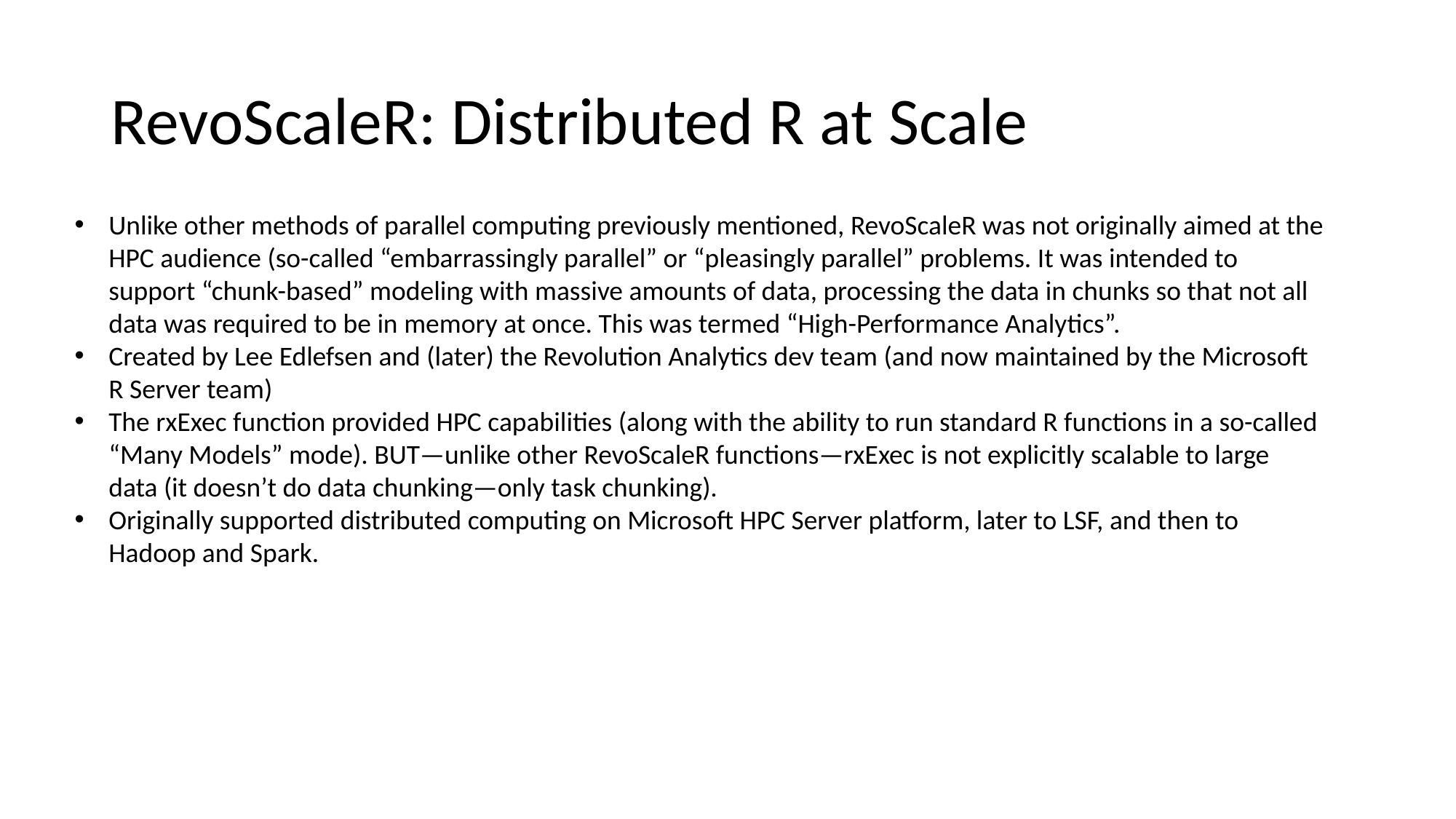

# RevoScaleR: Distributed R at Scale
Unlike other methods of parallel computing previously mentioned, RevoScaleR was not originally aimed at the HPC audience (so-called “embarrassingly parallel” or “pleasingly parallel” problems. It was intended to support “chunk-based” modeling with massive amounts of data, processing the data in chunks so that not all data was required to be in memory at once. This was termed “High-Performance Analytics”.
Created by Lee Edlefsen and (later) the Revolution Analytics dev team (and now maintained by the Microsoft R Server team)
The rxExec function provided HPC capabilities (along with the ability to run standard R functions in a so-called “Many Models” mode). BUT—unlike other RevoScaleR functions—rxExec is not explicitly scalable to large data (it doesn’t do data chunking—only task chunking).
Originally supported distributed computing on Microsoft HPC Server platform, later to LSF, and then to Hadoop and Spark.